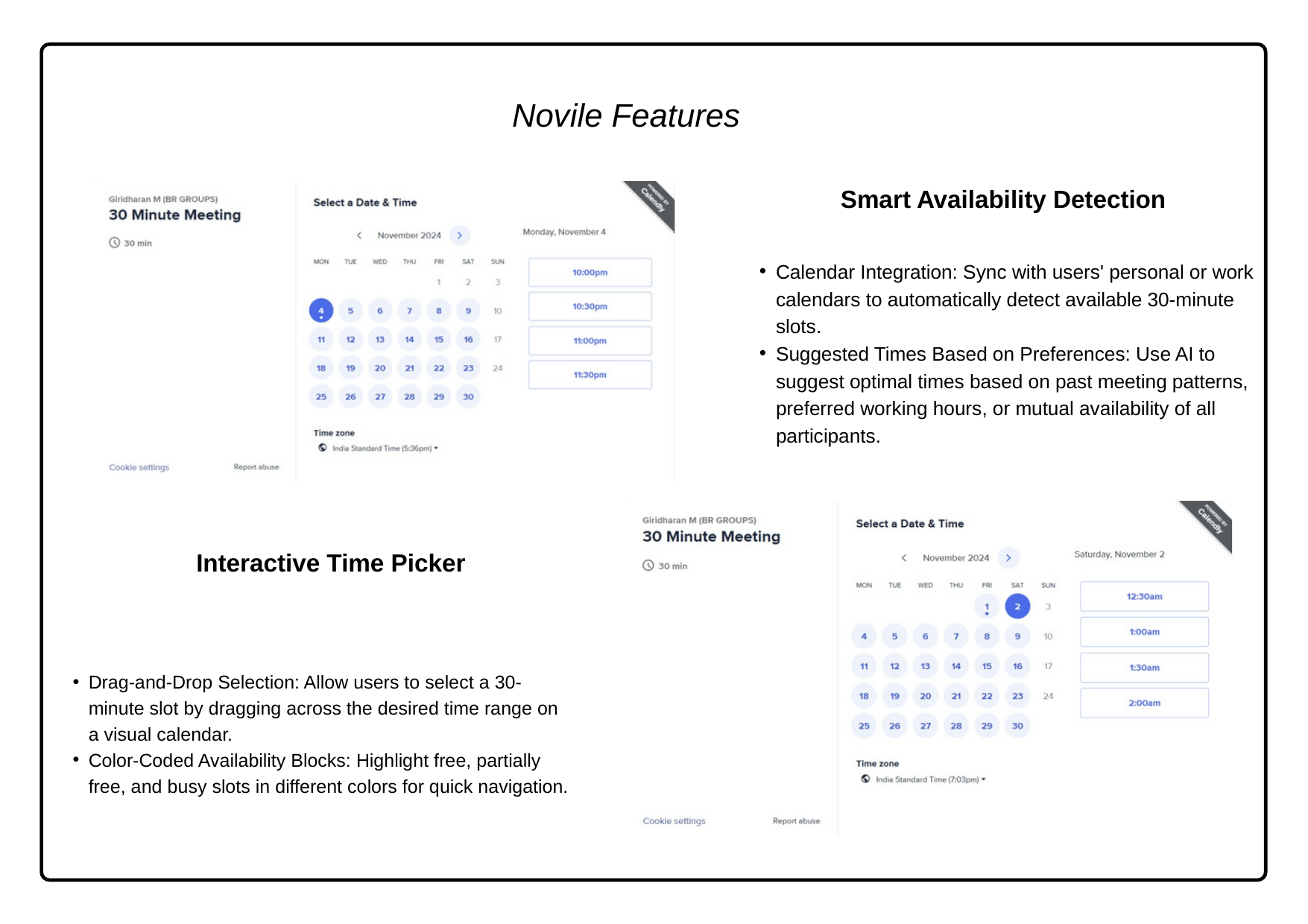

Novile Features
Smart Availability Detection

Calendar Integration: Sync with users' personal or work calendars to automatically detect available 30-minute slots.
Suggested Times Based on Preferences: Use AI to suggest optimal times based on past meeting patterns, preferred working hours, or mutual availability of all participants.

Interactive Time Picker
Drag-and-Drop Selection: Allow users to select a 30-minute slot by dragging across the desired time range on a visual calendar.
Color-Coded Availability Blocks: Highlight free, partially free, and busy slots in different colors for quick navigation.